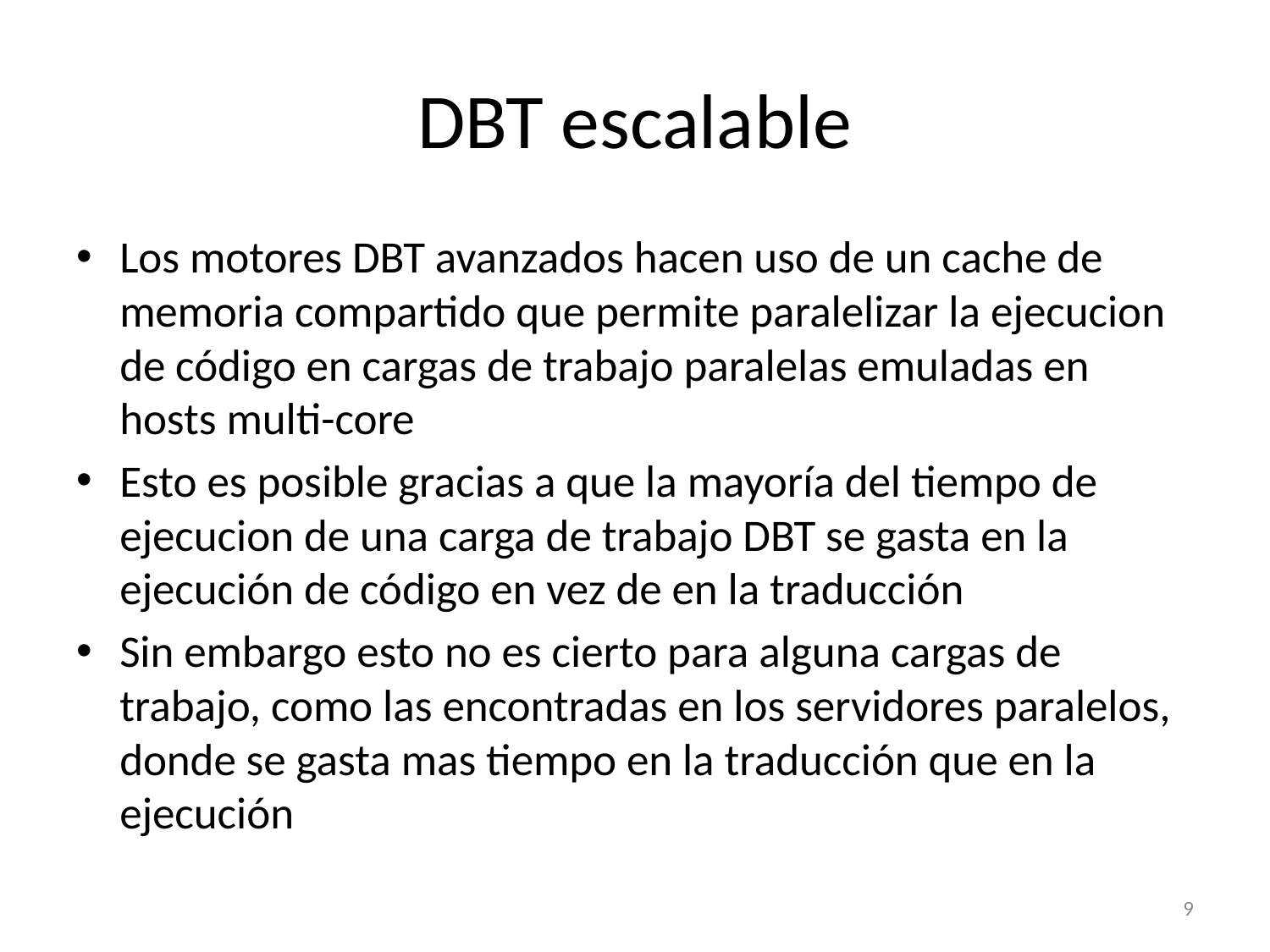

# DBT escalable
Los motores DBT avanzados hacen uso de un cache de memoria compartido que permite paralelizar la ejecucion de código en cargas de trabajo paralelas emuladas en hosts multi-core
Esto es posible gracias a que la mayoría del tiempo de ejecucion de una carga de trabajo DBT se gasta en la ejecución de código en vez de en la traducción
Sin embargo esto no es cierto para alguna cargas de trabajo, como las encontradas en los servidores paralelos, donde se gasta mas tiempo en la traducción que en la ejecución
9